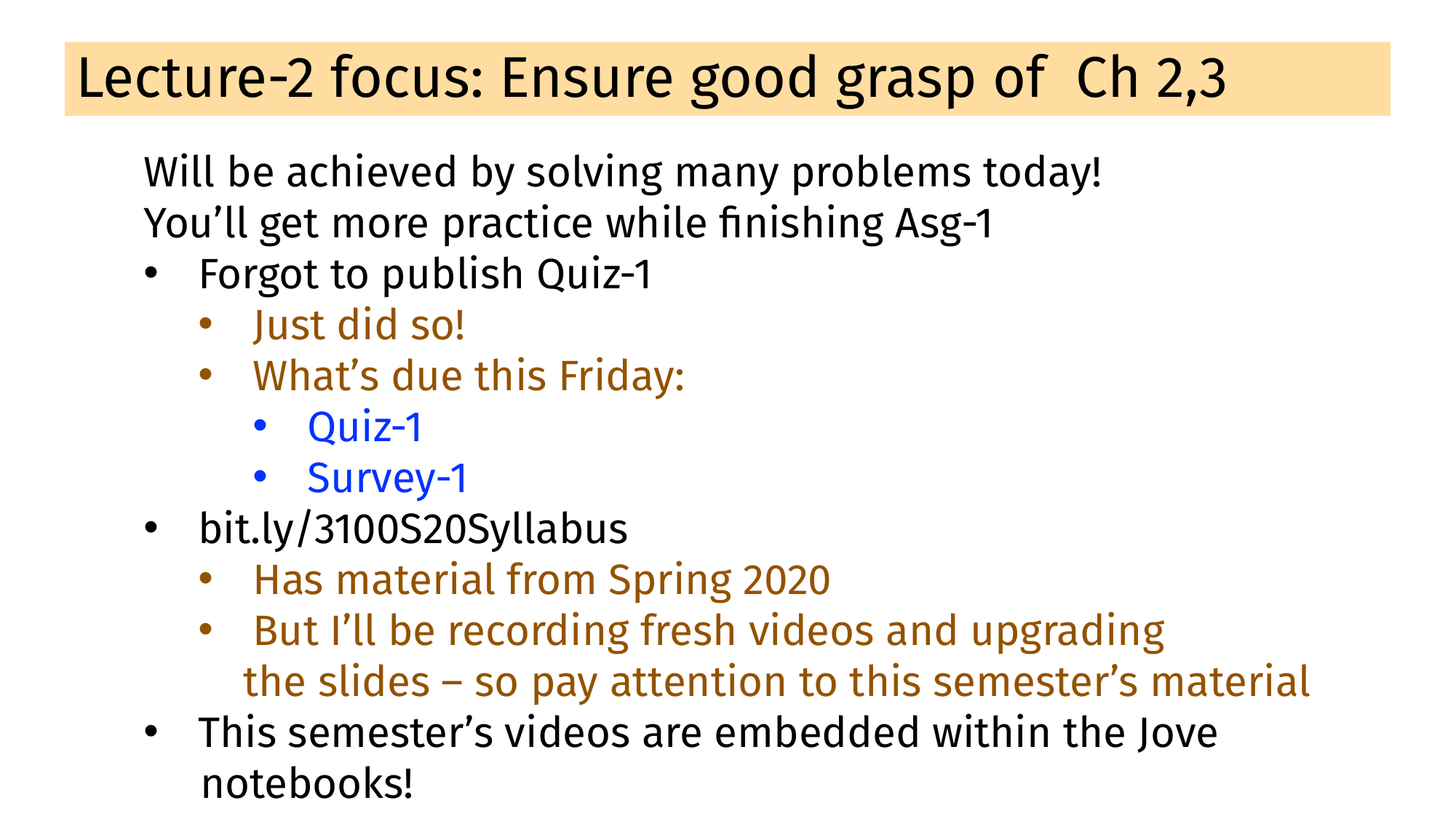

# Lecture-2 focus: Ensure good grasp of  Ch 2,3
Will be achieved by solving many problems today!
You’ll get more practice while finishing Asg-1
Forgot to publish Quiz-1
Just did so!
What’s due this Friday:
Quiz-1
Survey-1
bit.ly/3100S20Syllabus
Has material from Spring 2020
But I’ll be recording fresh videos and upgrading
    the slides – so pay attention to this semester’s material
This semester’s videos are embedded within the Jove
     notebooks!